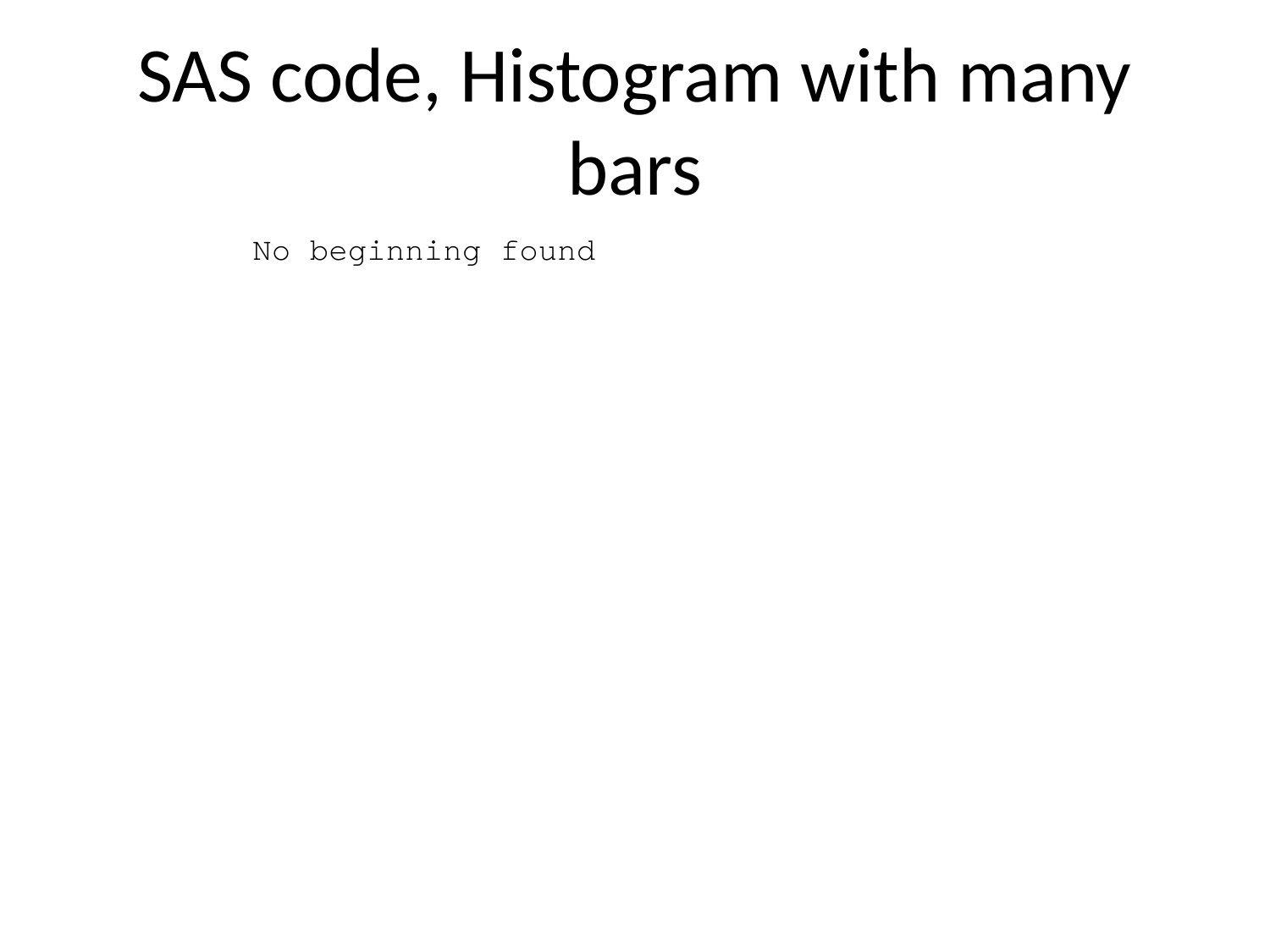

# SAS code, Histogram with many bars
No beginning found